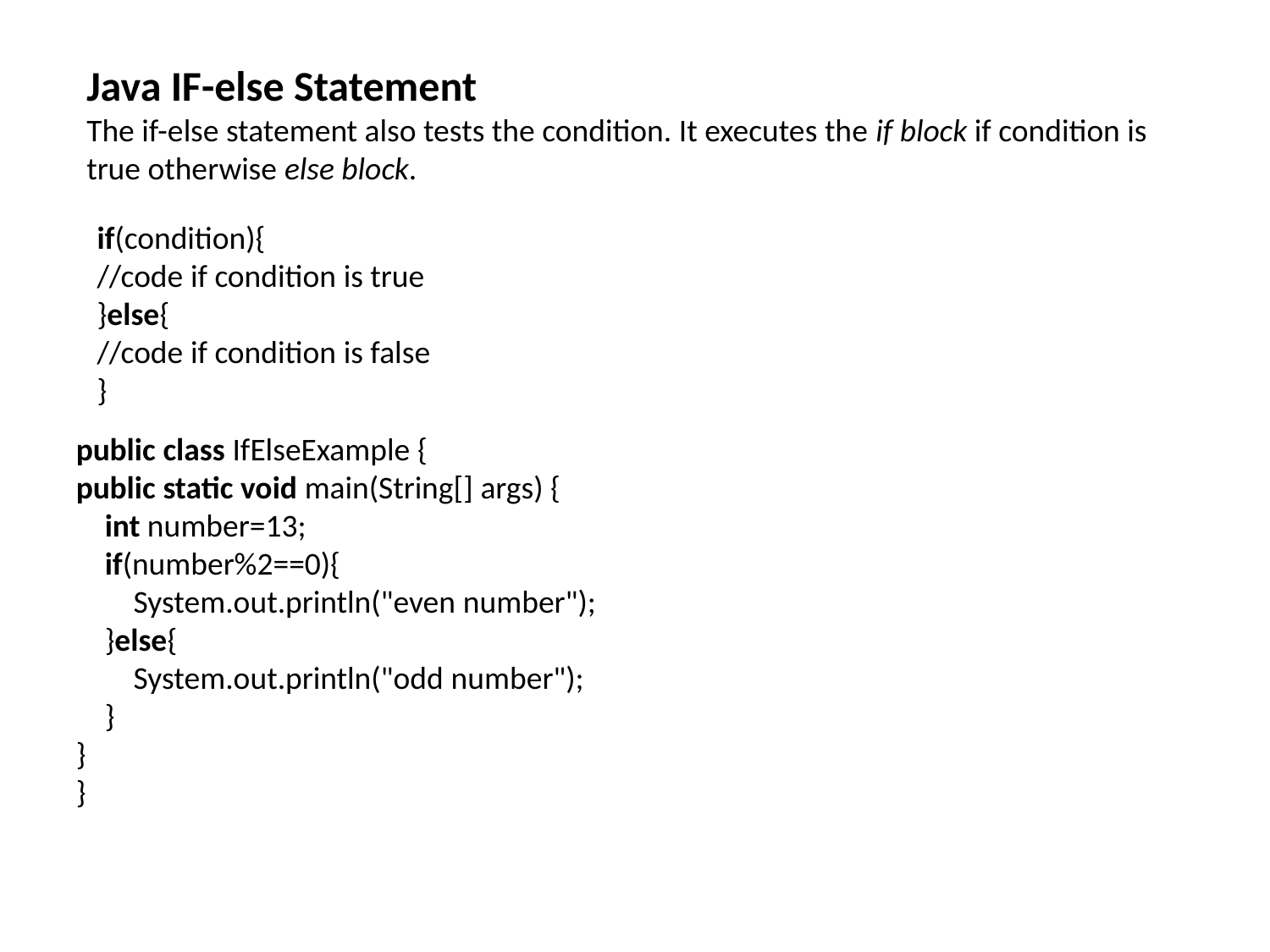

Java IF-else Statement
The if-else statement also tests the condition. It executes the if block if condition is true otherwise else block.
if(condition){
//code if condition is true
}else{
//code if condition is false
}
public class IfElseExample {
public static void main(String[] args) {
    int number=13;
    if(number%2==0){
        System.out.println("even number");
    }else{
        System.out.println("odd number");
    }
}
}